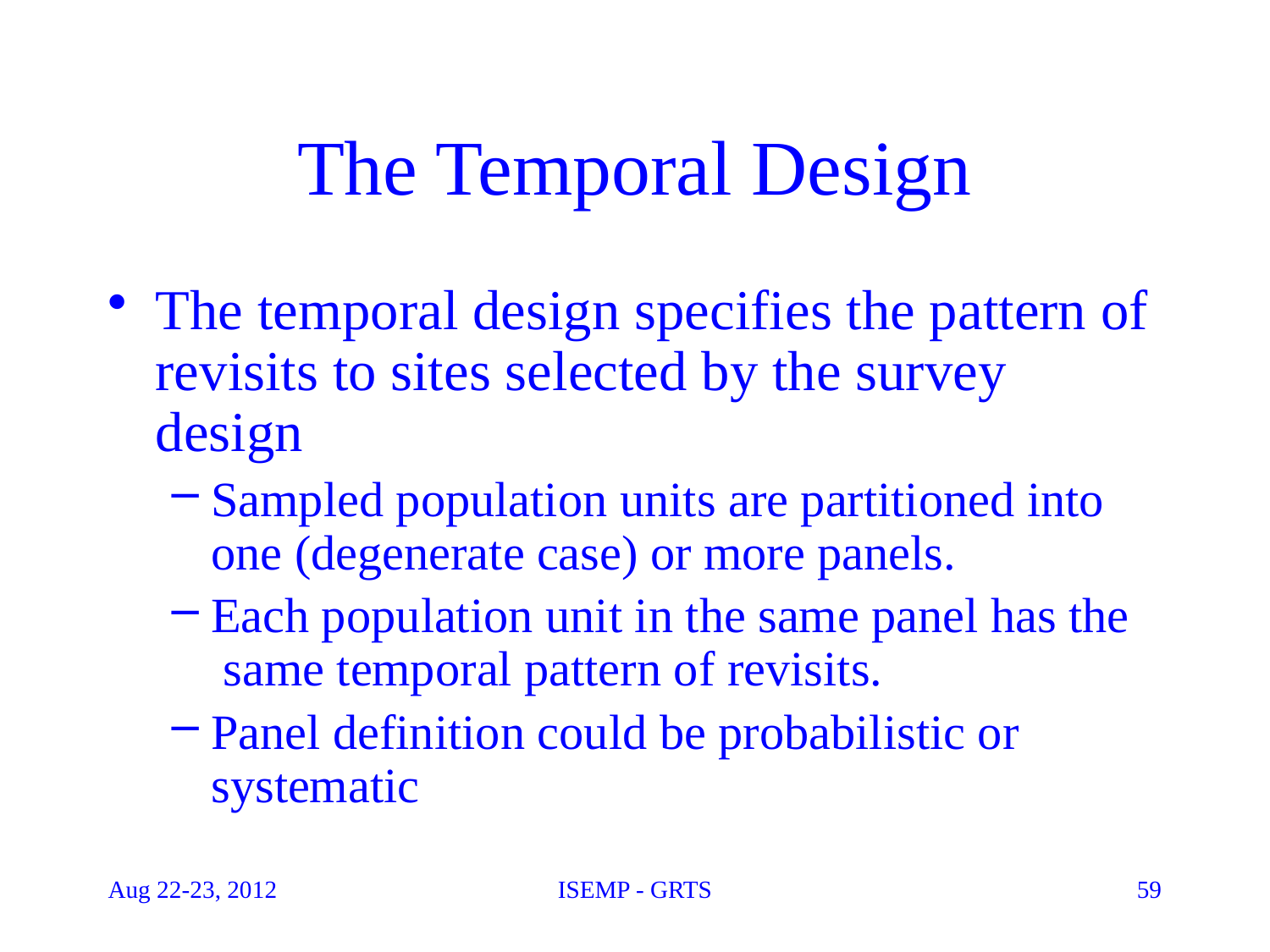

# The Temporal Design
The temporal design specifies the pattern of revisits to sites selected by the survey design
Sampled population units are partitioned into one (degenerate case) or more panels.
Each population unit in the same panel has the
 same temporal pattern of revisits.
Panel definition could be probabilistic or
systematic
Aug 22-23, 2012
ISEMP - GRTS
59